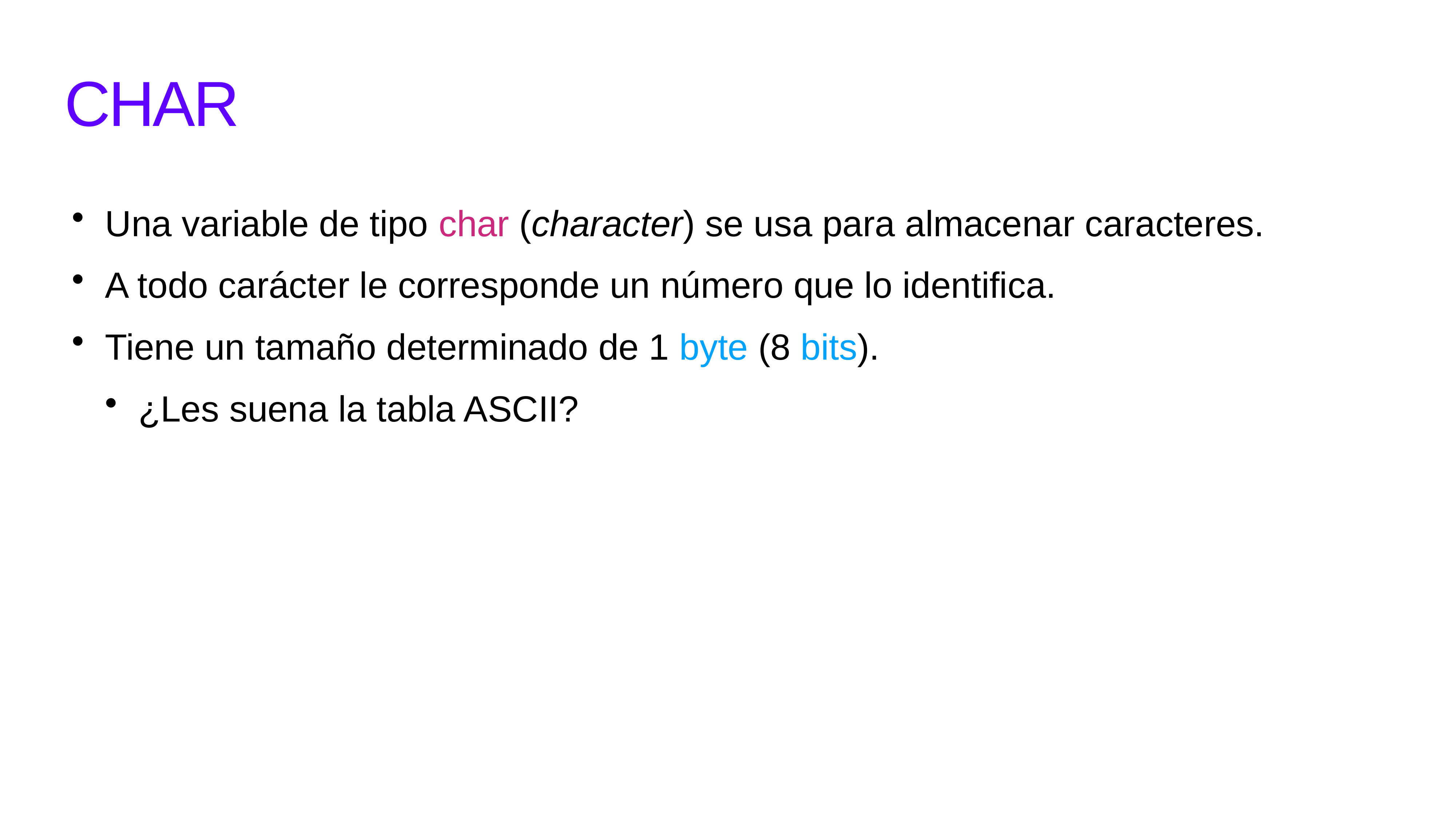

CHAR
Una variable de tipo char (character) se usa para almacenar caracteres.
A todo carácter le corresponde un número que lo identifica.
Tiene un tamaño determinado de 1 byte (8 bits).
¿Les suena la tabla ASCII?